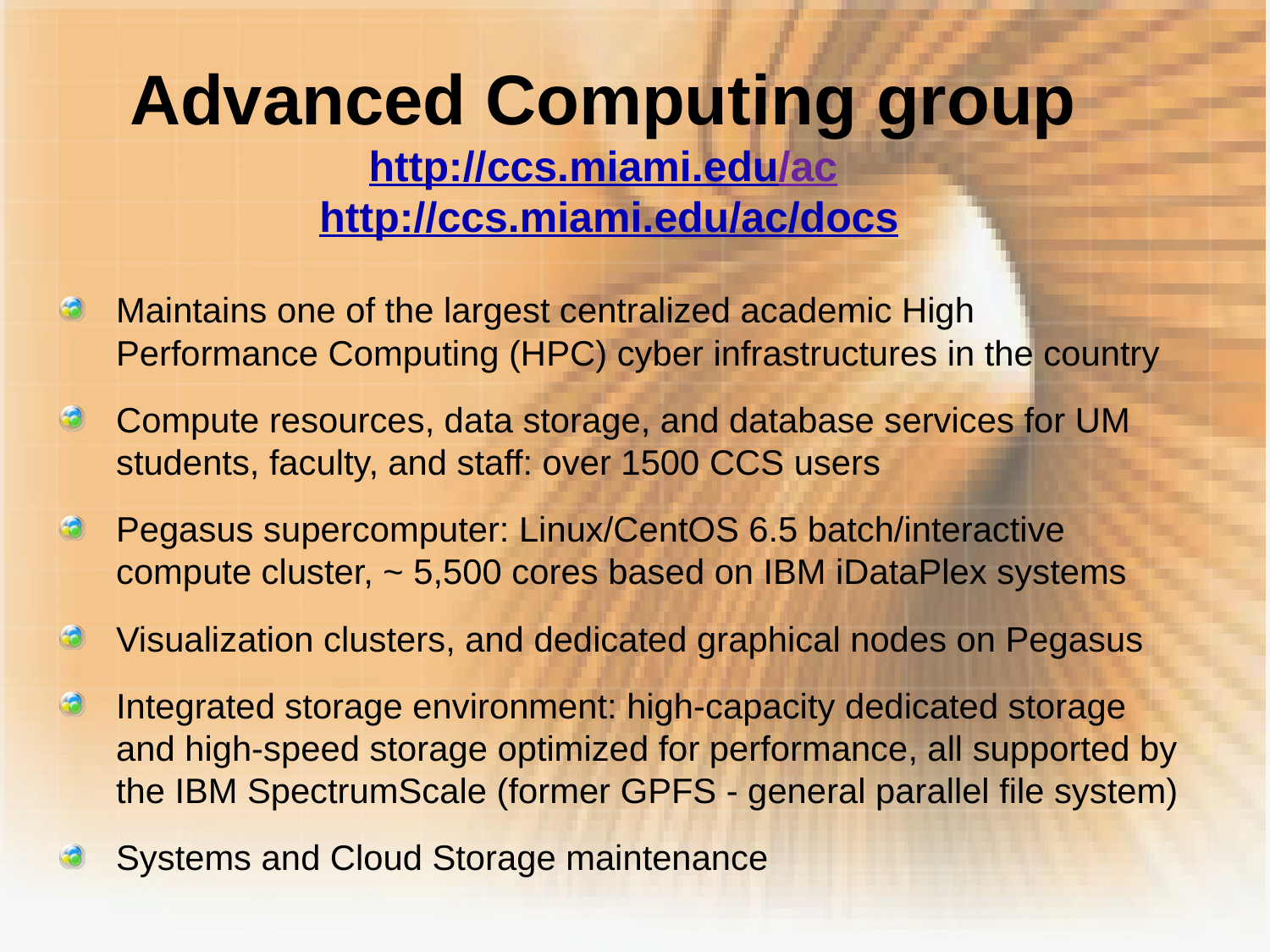

# Advanced Computing group http://ccs.miami.edu/ac http://ccs.miami.edu/ac/docs
Maintains one of the largest centralized academic High Performance Computing (HPC) cyber infrastructures in the country
Compute resources, data storage, and database services for UM students, faculty, and staff: over 1500 CCS users
Pegasus supercomputer: Linux/CentOS 6.5 batch/interactive compute cluster, ~ 5,500 cores based on IBM iDataPlex systems
Visualization clusters, and dedicated graphical nodes on Pegasus
Integrated storage environment: high-capacity dedicated storage and high-speed storage optimized for performance, all supported by the IBM SpectrumScale (former GPFS - general parallel file system)
Systems and Cloud Storage maintenance